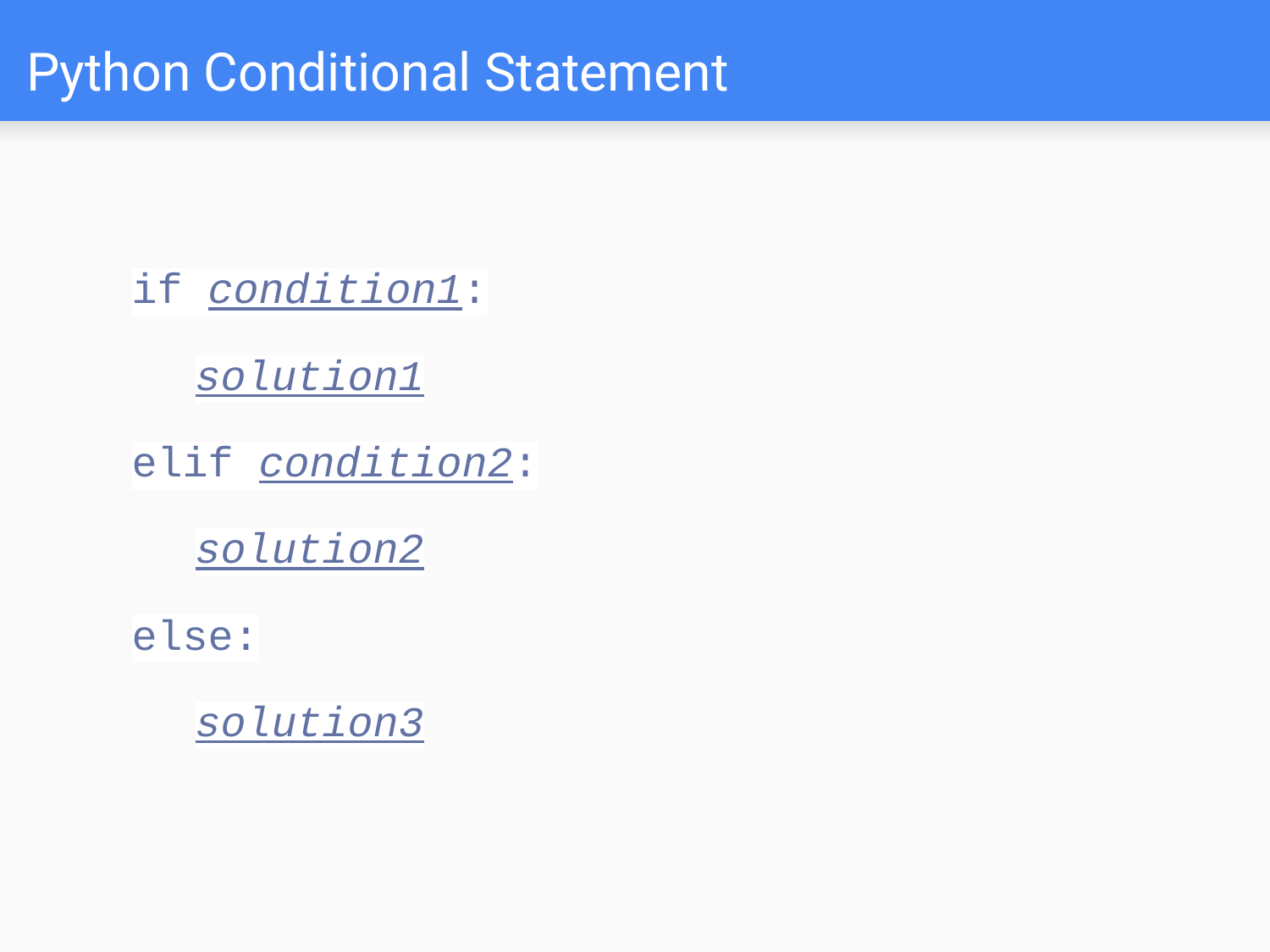

# Python Conditional Statement
if condition1:
	solution1
elif condition2:
	solution2
else:
	solution3